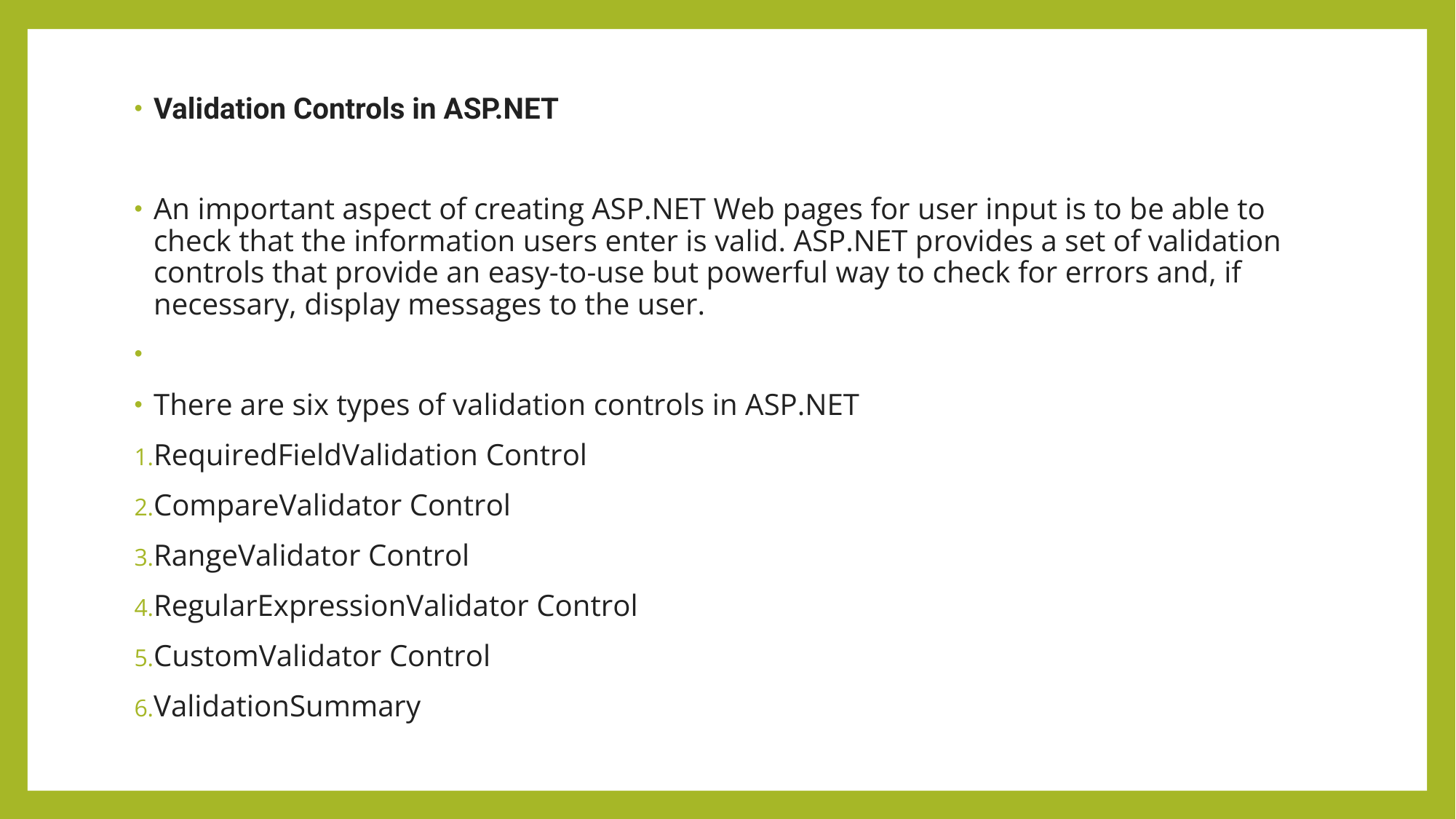

Validation Controls in ASP.NET

An important aspect of creating ASP.NET Web pages for user input is to be able to check that the information users enter is valid. ASP.NET provides a set of validation controls that provide an easy-to-use but powerful way to check for errors and, if necessary, display messages to the user.

There are six types of validation controls in ASP.NET
RequiredFieldValidation Control
CompareValidator Control
RangeValidator Control
RegularExpressionValidator Control
CustomValidator Control
ValidationSummary